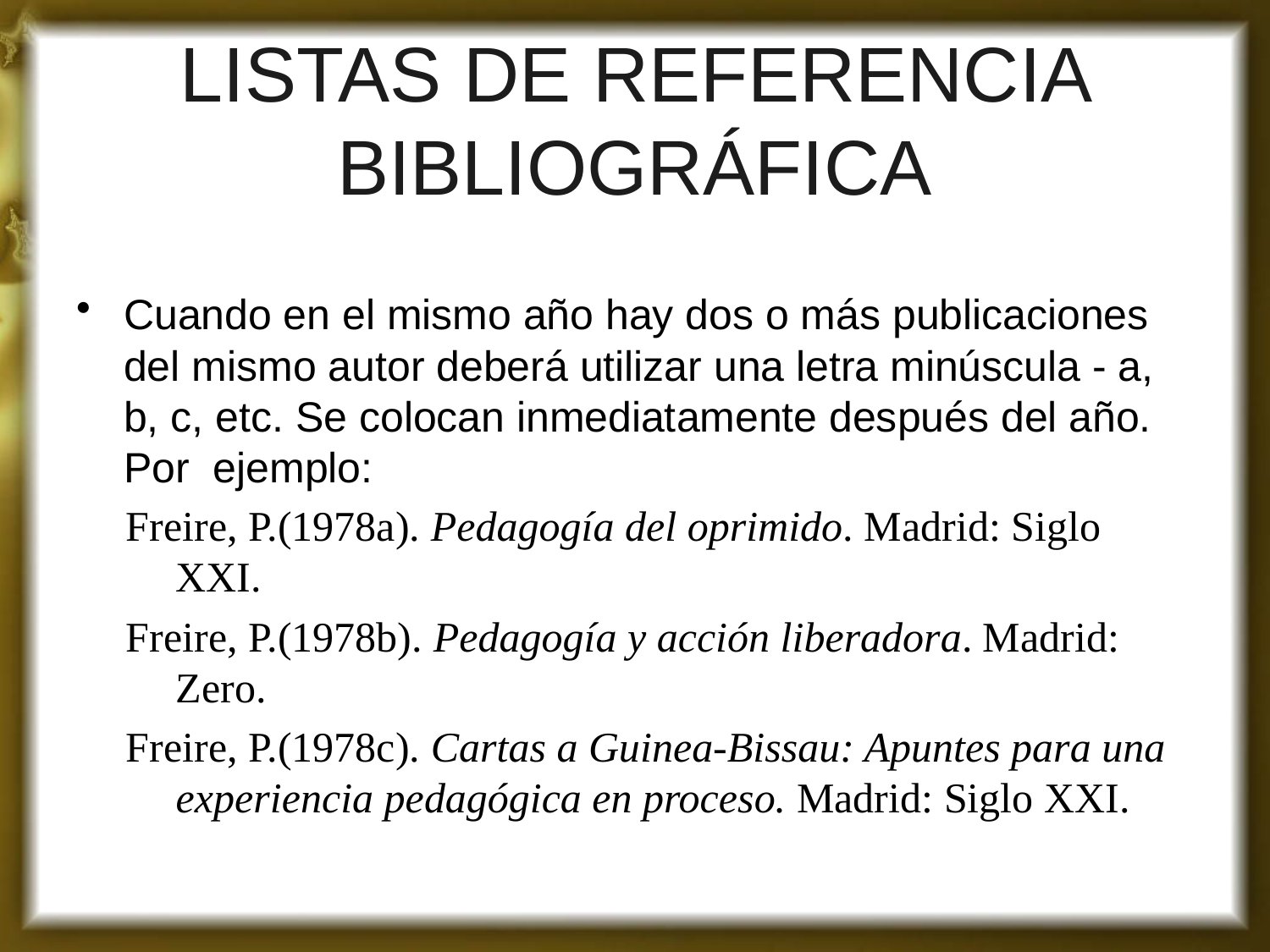

# LISTAS DE REFERENCIA BIBLIOGRÁFICA

Cuando en el mismo año hay dos o más publicaciones del mismo autor deberá utilizar una letra minúscula - a, b, c, etc. Se colocan inmediatamente después del año. Por  ejemplo:
Freire, P.(1978a). Pedagogía del oprimido. Madrid: Siglo XXI.
Freire, P.(1978b). Pedagogía y acción liberadora. Madrid: Zero.
Freire, P.(1978c). Cartas a Guinea-Bissau: Apuntes para una experiencia pedagógica en proceso. Madrid: Siglo XXI.